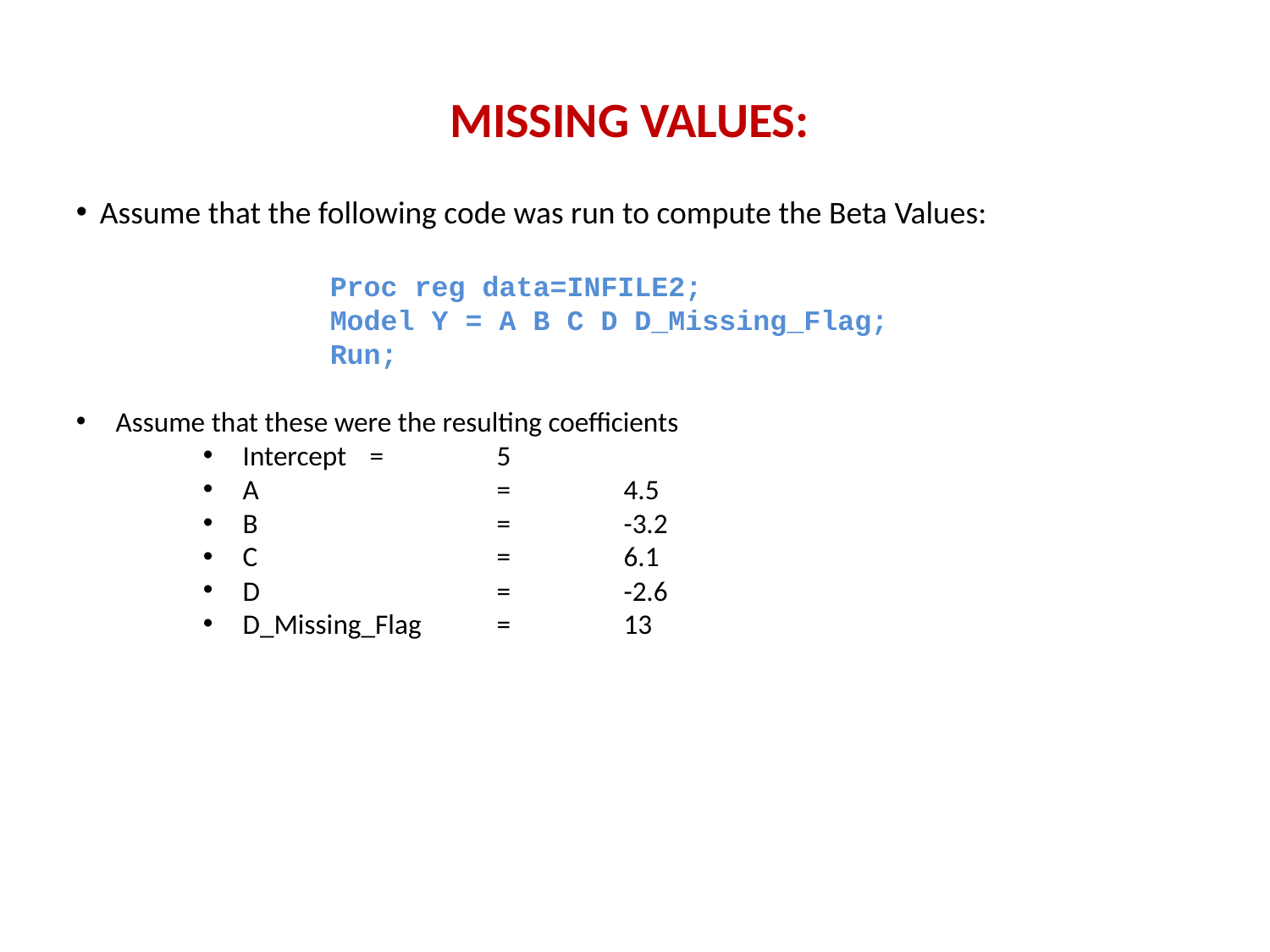

# MISSING VALUES:

Assume that the following code was run to compute the Beta Values:

Proc reg data=INFILE2;
Model Y = A B C D D_Missing_Flag;
Run;

Assume that these were the resulting coefficients
Intercept	=	5
A 		=	4.5
B 		=	-3.2
C 		=	6.1
D 		=	-2.6
D_Missing_Flag	=	13